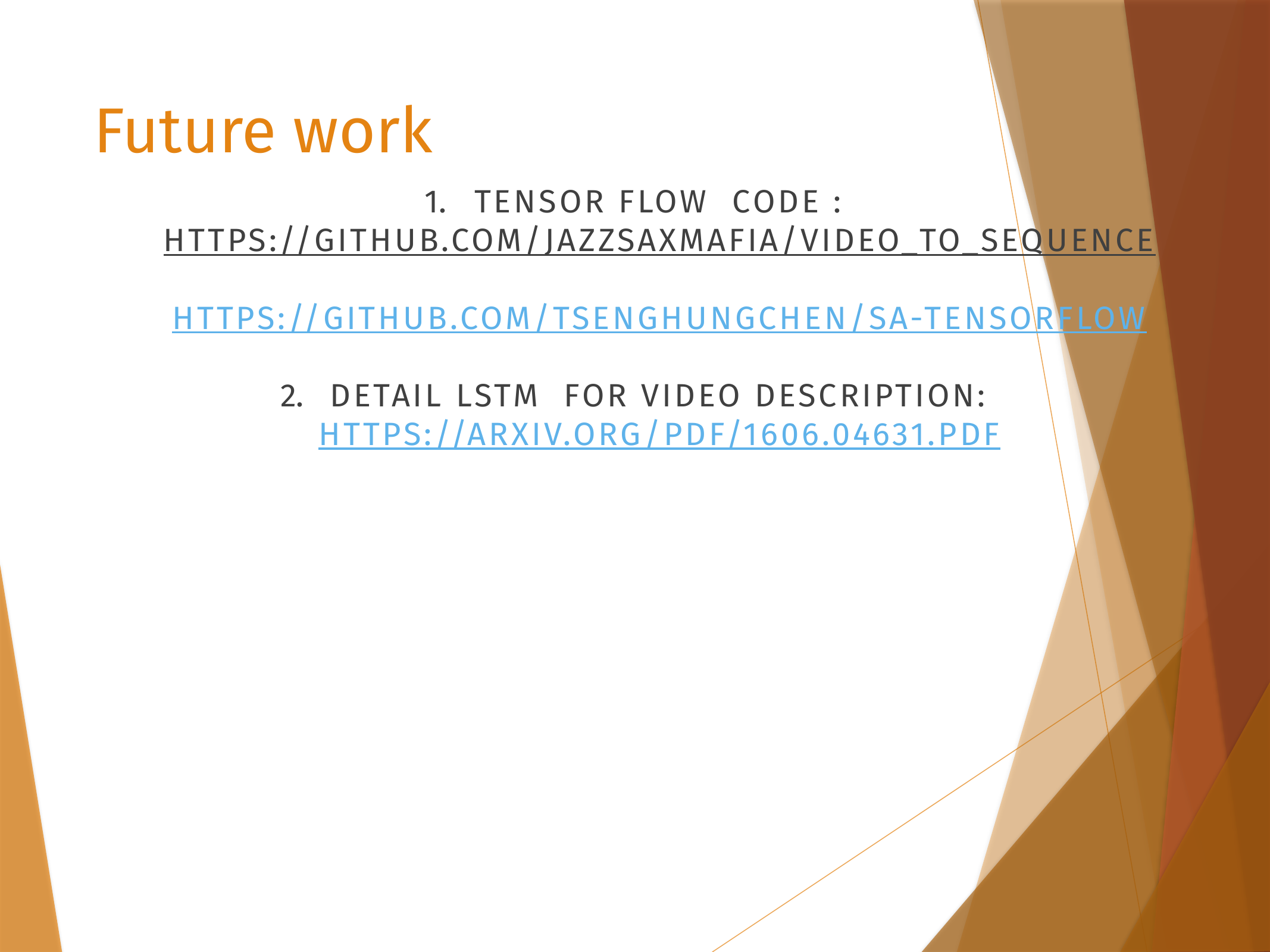

# Future work
Tensor flow  code :
https://github.com/jazzsaxmafia/video_to_sequence
https://github.com/tsenghungchen/SA-tensorflow
Detail LSTM  for Video Description:
https://arxiv.org/pdf/1606.04631.pdf